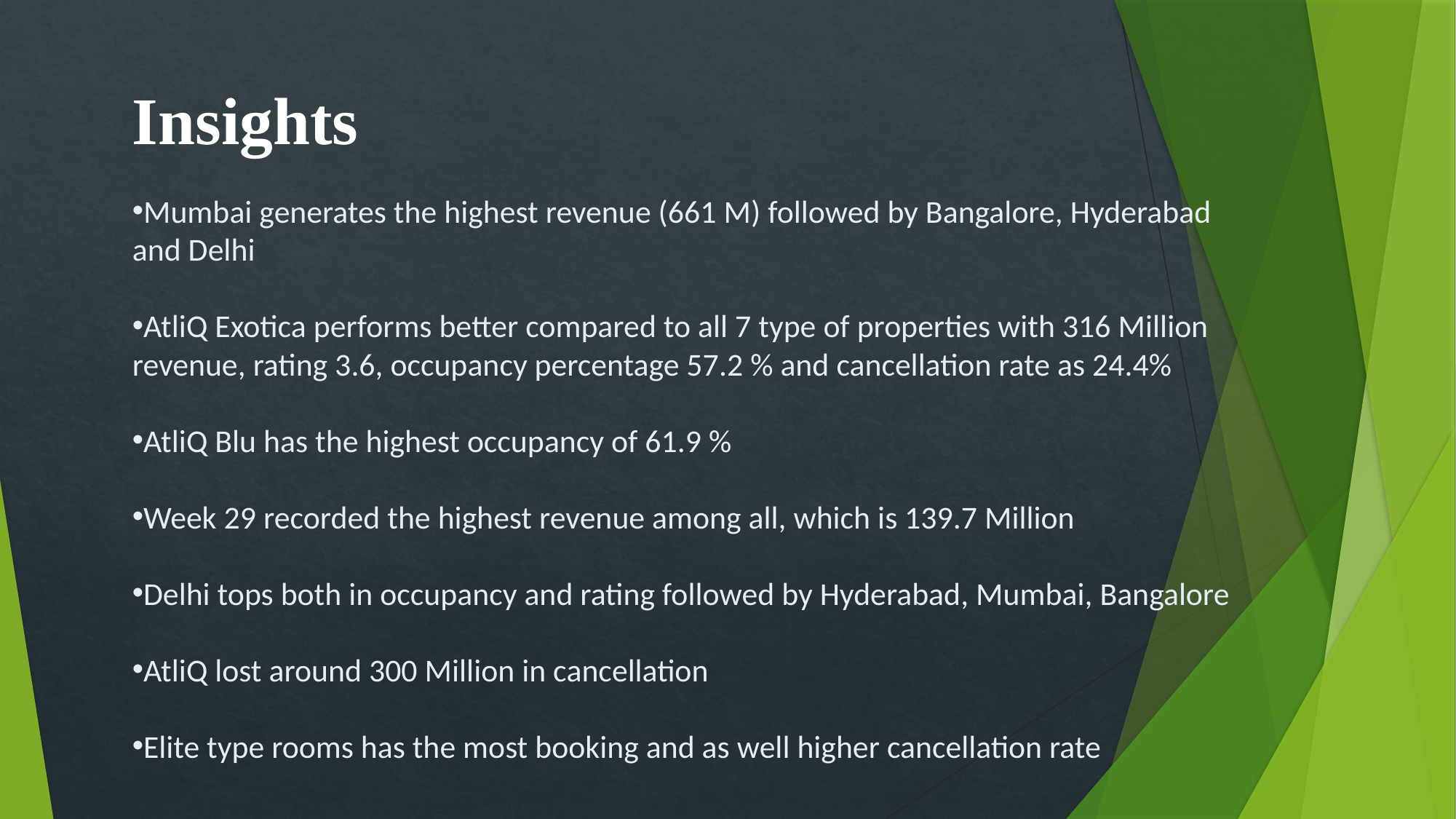

Insights
Mumbai generates the highest revenue (661 M) followed by Bangalore, Hyderabad and Delhi

AtliQ Exotica performs better compared to all 7 type of properties with 316 Million revenue, rating 3.6, occupancy percentage 57.2 % and cancellation rate as 24.4%

AtliQ Blu has the highest occupancy of 61.9 %

Week 29 recorded the highest revenue among all, which is 139.7 Million

Delhi tops both in occupancy and rating followed by Hyderabad, Mumbai, Bangalore

AtliQ lost around 300 Million in cancellation

Elite type rooms has the most booking and as well higher cancellation rate